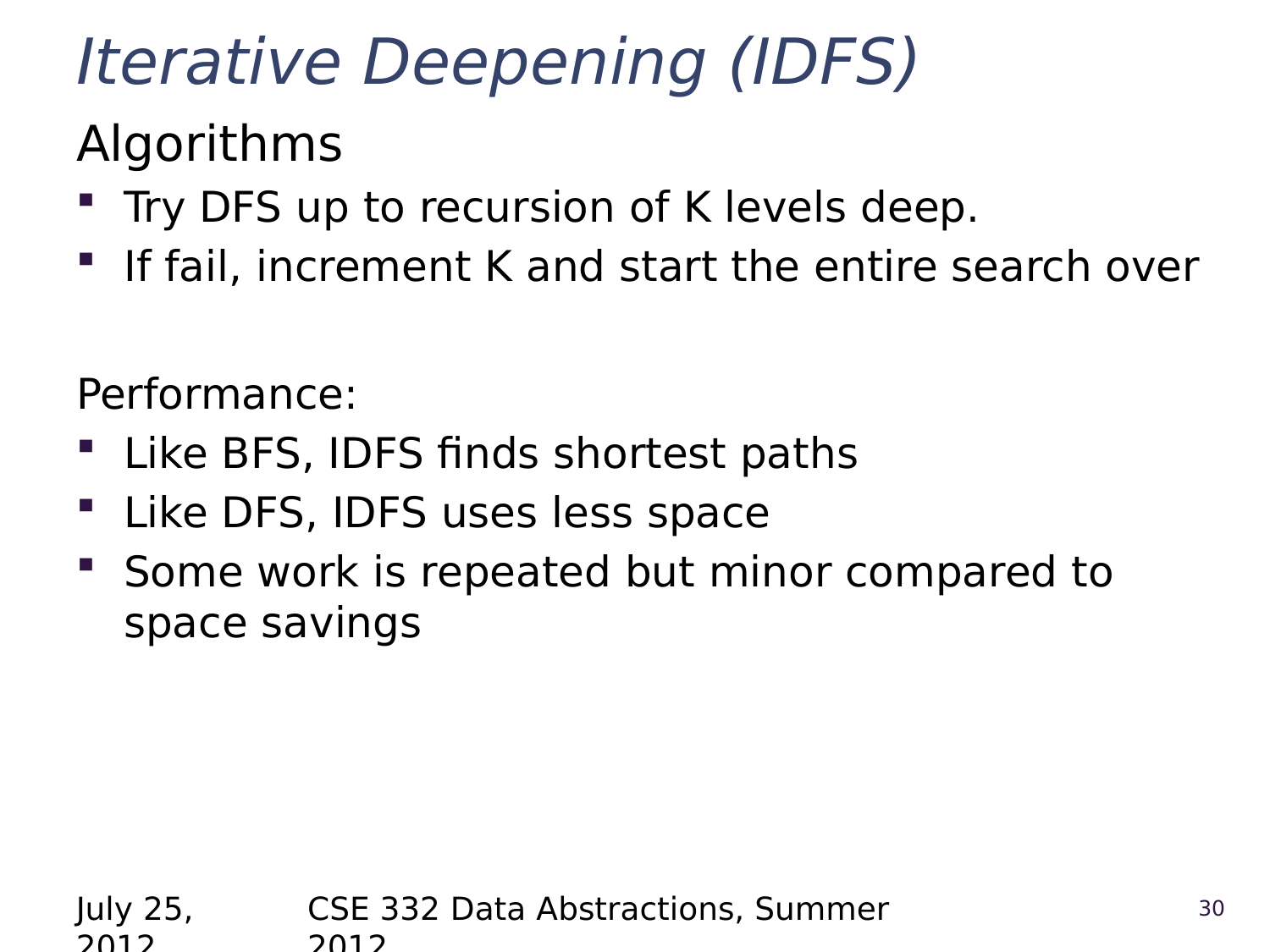

# Iterative Deepening (IDFS)
Algorithms
Try DFS up to recursion of K levels deep.
If fail, increment K and start the entire search over

Performance:
Like BFS, IDFS finds shortest paths
Like DFS, IDFS uses less space
Some work is repeated but minor compared to space savings

July 25, 2012
CSE 332 Data Abstractions, Summer 2012
30